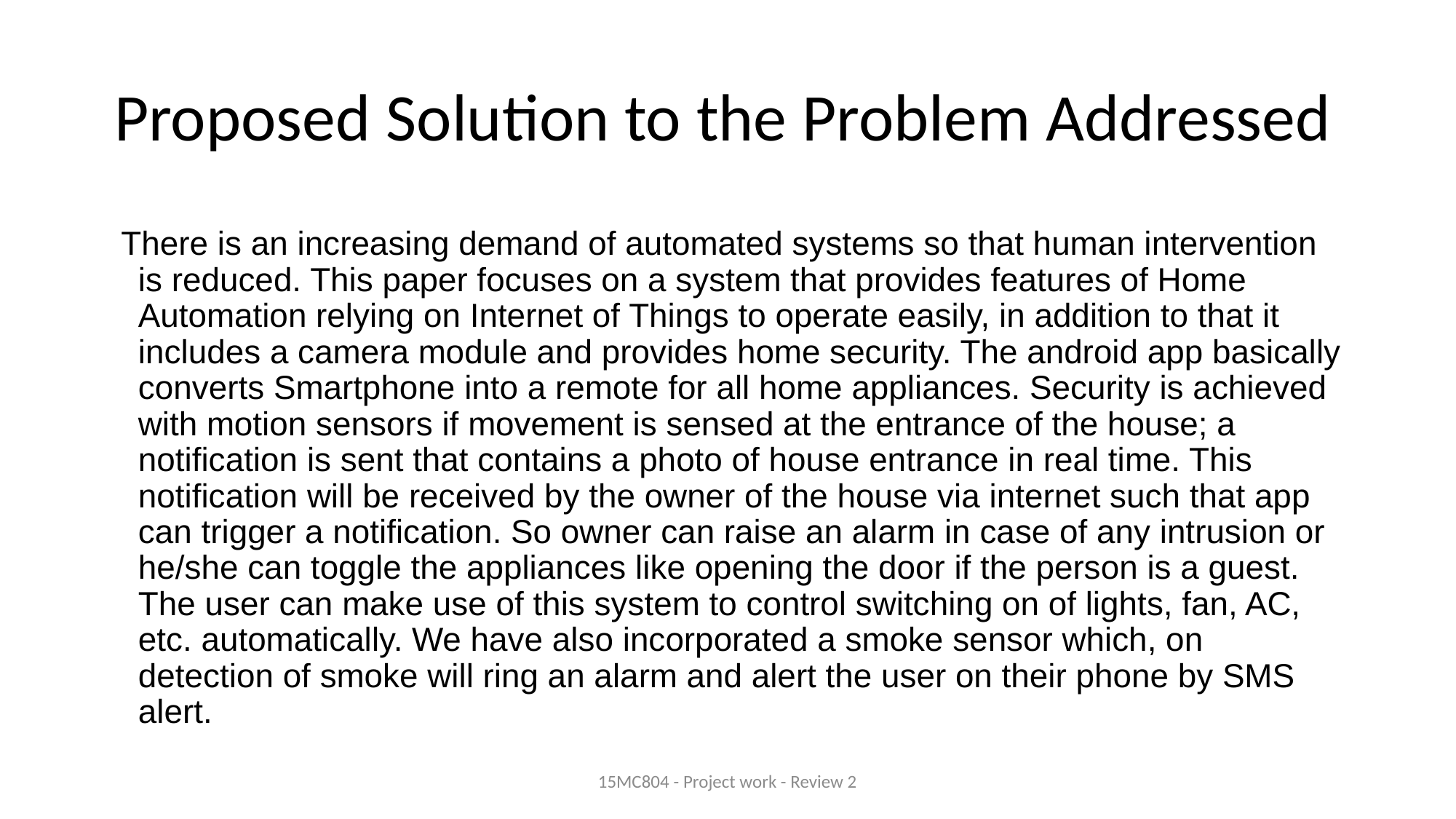

# Proposed Solution to the Problem Addressed
 There is an increasing demand of automated systems so that human intervention is reduced. This paper focuses on a system that provides features of Home Automation relying on Internet of Things to operate easily, in addition to that it includes a camera module and provides home security. The android app basically converts Smartphone into a remote for all home appliances. Security is achieved with motion sensors if movement is sensed at the entrance of the house; a notification is sent that contains a photo of house entrance in real time. This notification will be received by the owner of the house via internet such that app can trigger a notification. So owner can raise an alarm in case of any intrusion or he/she can toggle the appliances like opening the door if the person is a guest. The user can make use of this system to control switching on of lights, fan, AC, etc. automatically. We have also incorporated a smoke sensor which, on detection of smoke will ring an alarm and alert the user on their phone by SMS alert.
15MC804 - Project work - Review 2